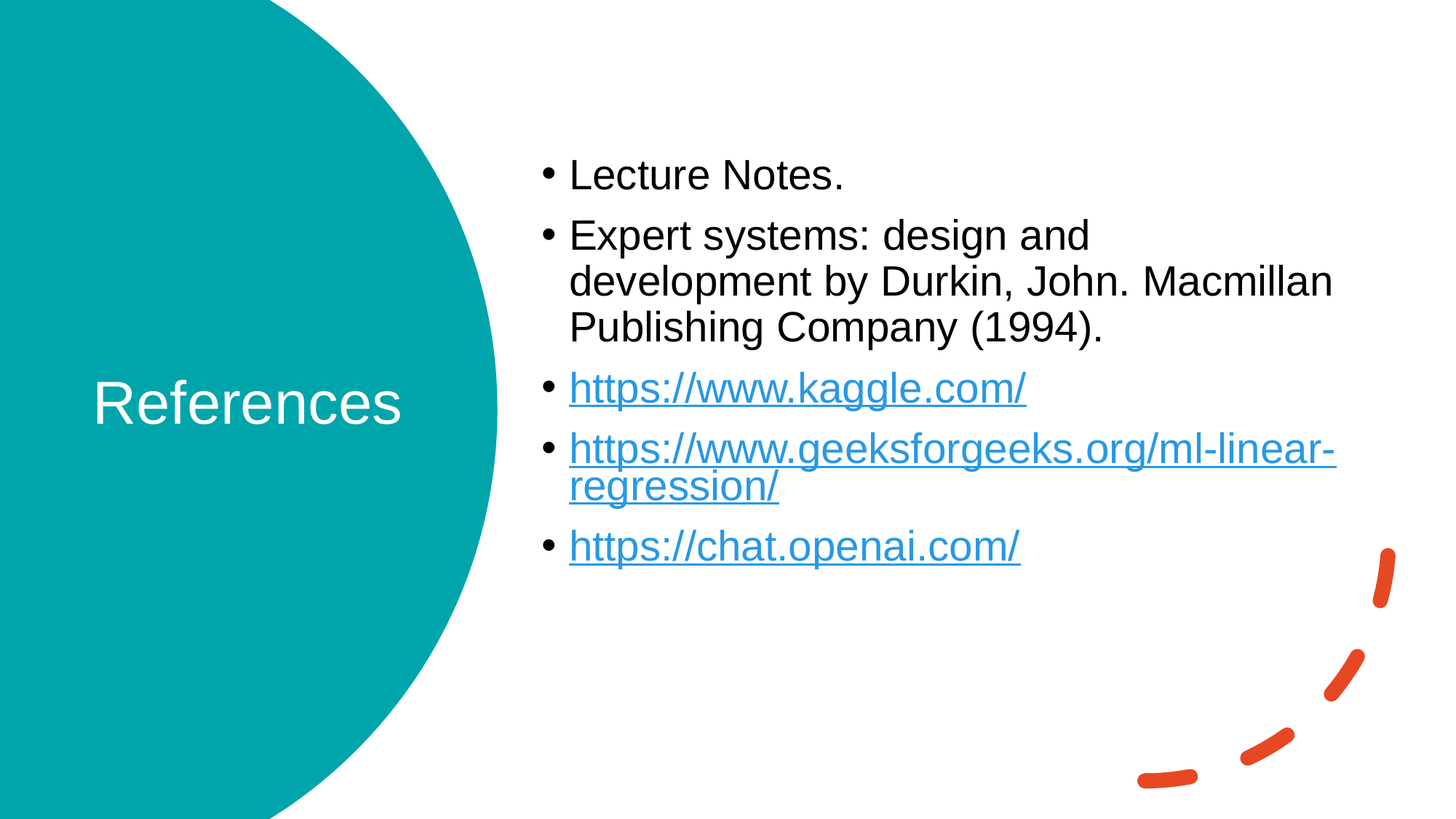

Lecture Notes.
Expert systems: design and development by Durkin, John. Macmillan Publishing Company (1994).
https://www.kaggle.com/
https://www.geeksforgeeks.org/ml-linear-regression/
https://chat.openai.com/

# References